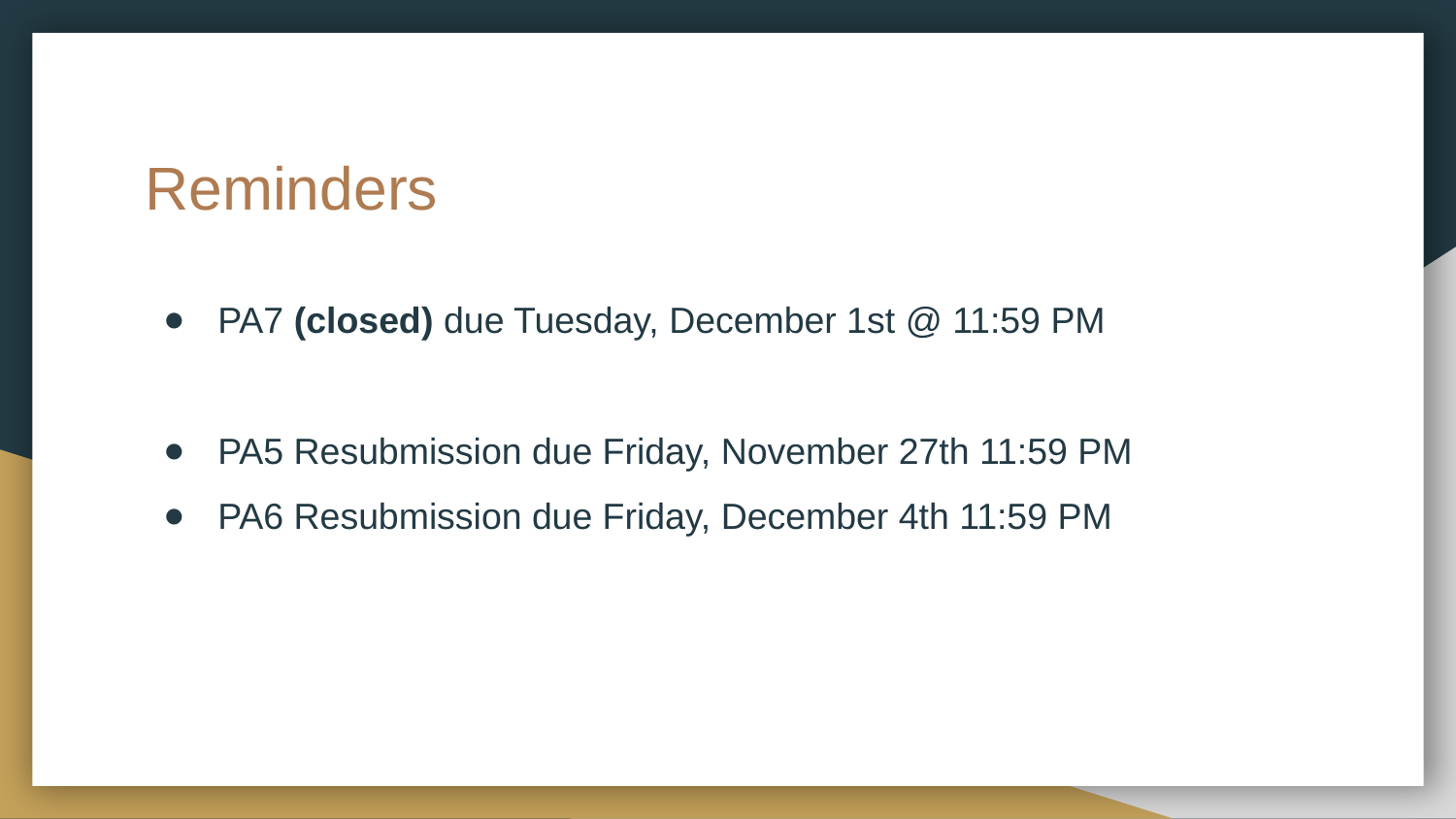

# Reminders
PA7 (closed) due Tuesday, December 1st @ 11:59 PM

PA5 Resubmission due Friday, November 27th 11:59 PM
PA6 Resubmission due Friday, December 4th 11:59 PM